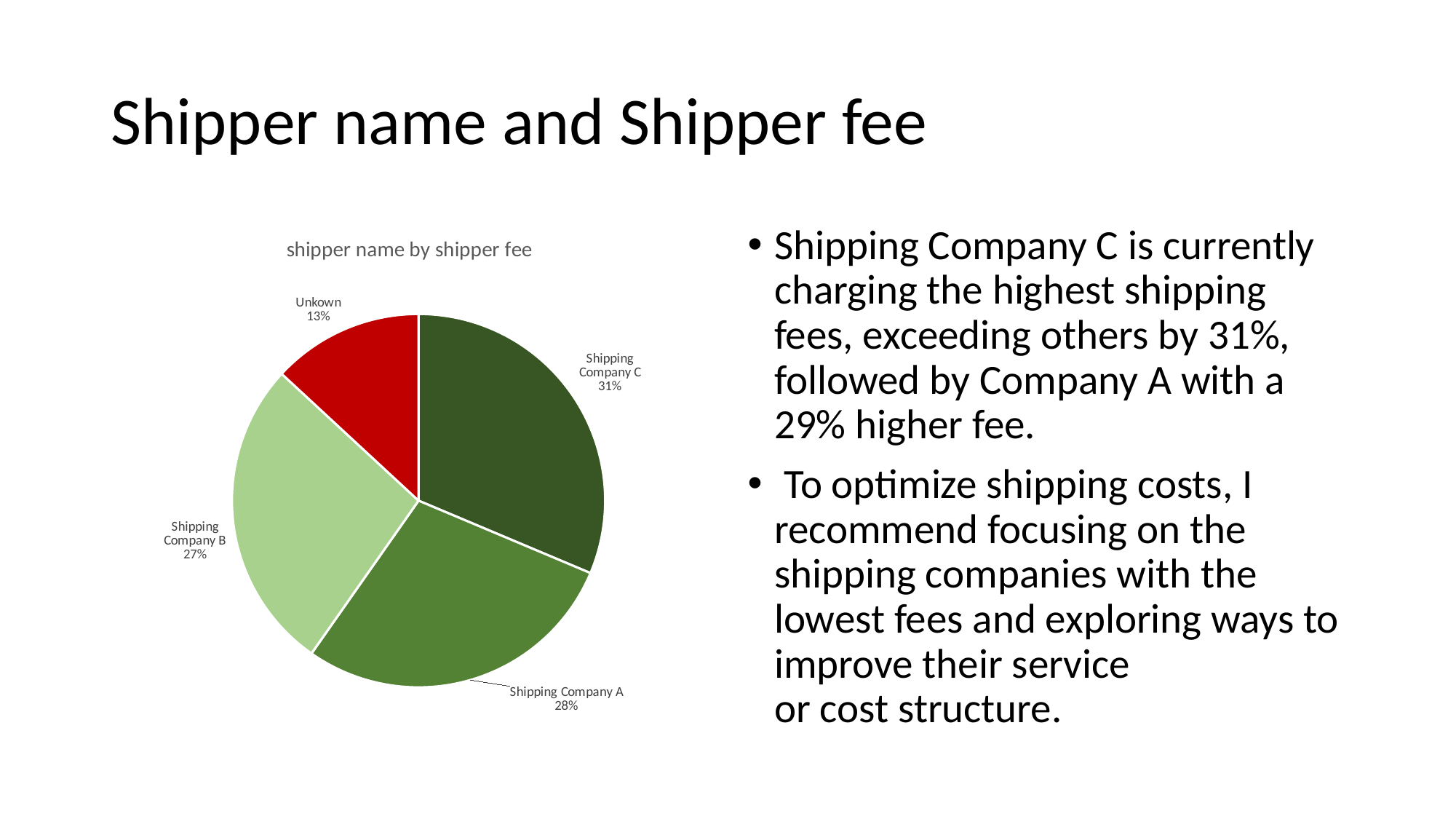

# Shipper name and Shipper fee

### Chart: shipper name by shipper fee

| Category | Total |
|---|---|
| Shipping Company C | 13684.905539999994 |
| Shipping Company A | 12393.7959 |
| Shipping Company B | 11859.28333 |
| Unkown | 5725.11239 |
Shipping Company C is currently charging the highest shipping fees, exceeding others by 31%, followed by Company A with a 29% higher fee.
 To optimize shipping costs, I recommend focusing on the shipping companies with the lowest fees and exploring ways to improve their service or cost structure.